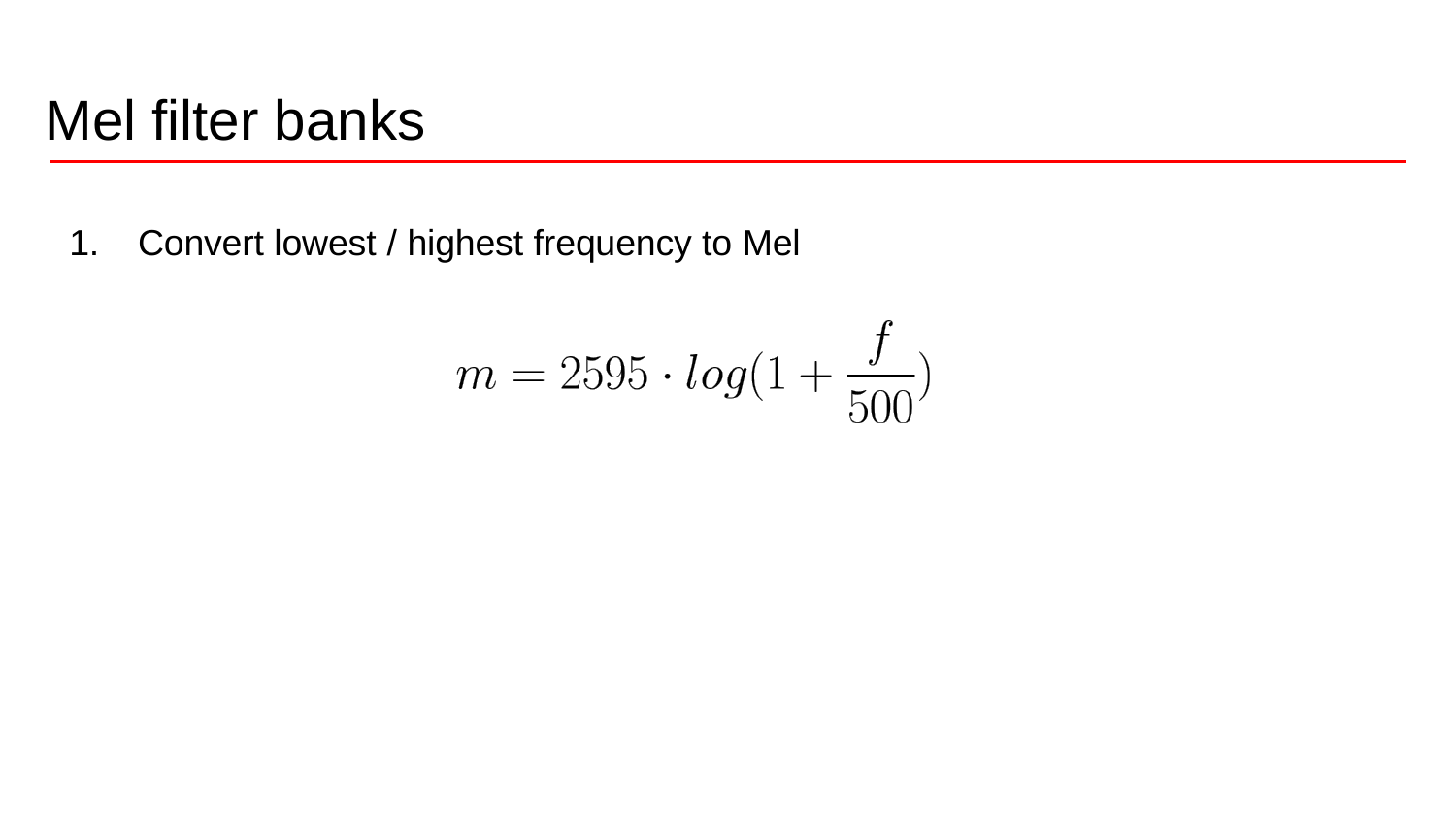

Mel filter banks

1.	Convert lowest / highest frequency to Mel